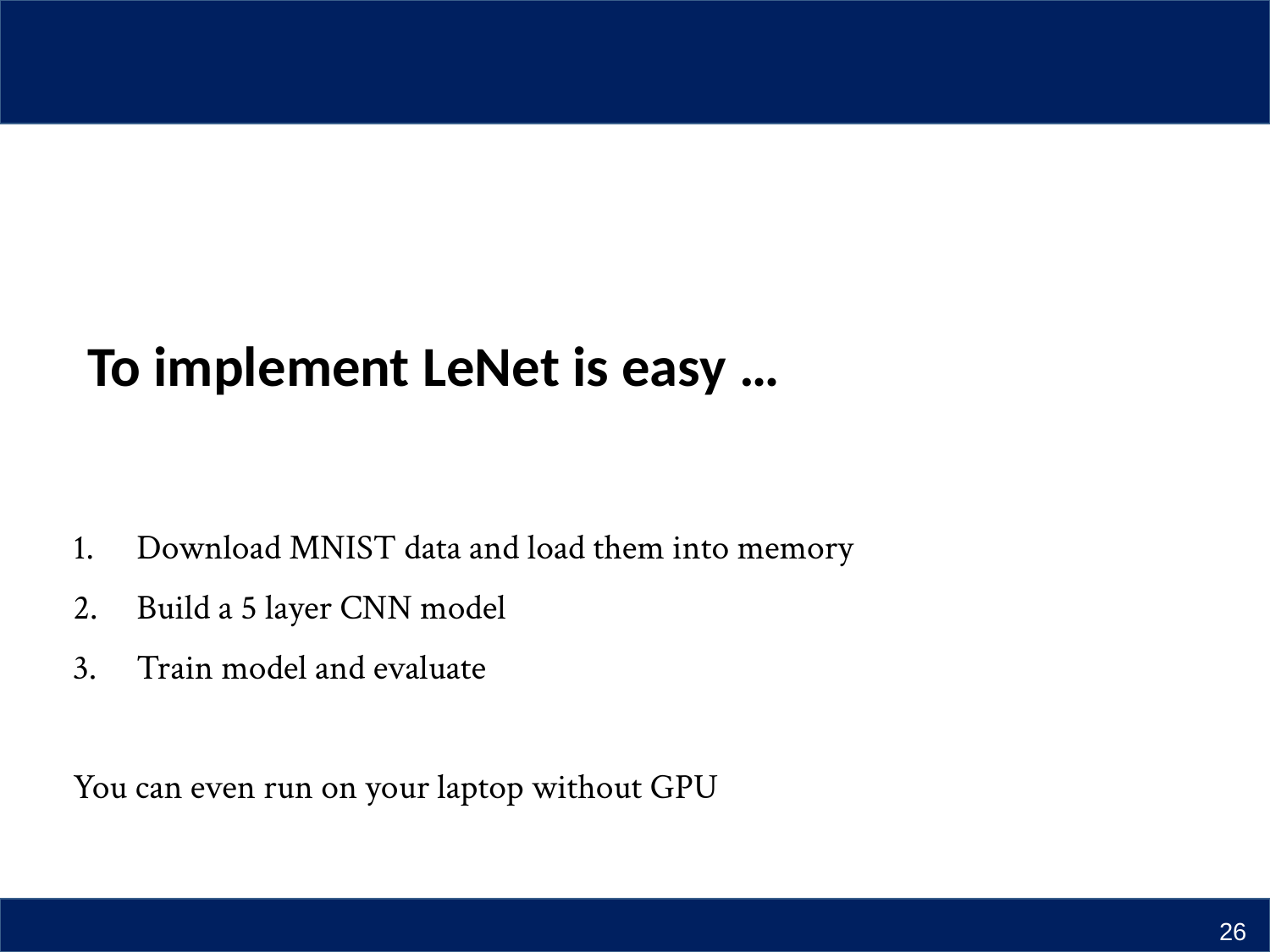

# To implement LeNet is easy …
Download MNIST data and load them into memory
Build a 5 layer CNN model
Train model and evaluate

You can even run on your laptop without GPU
26